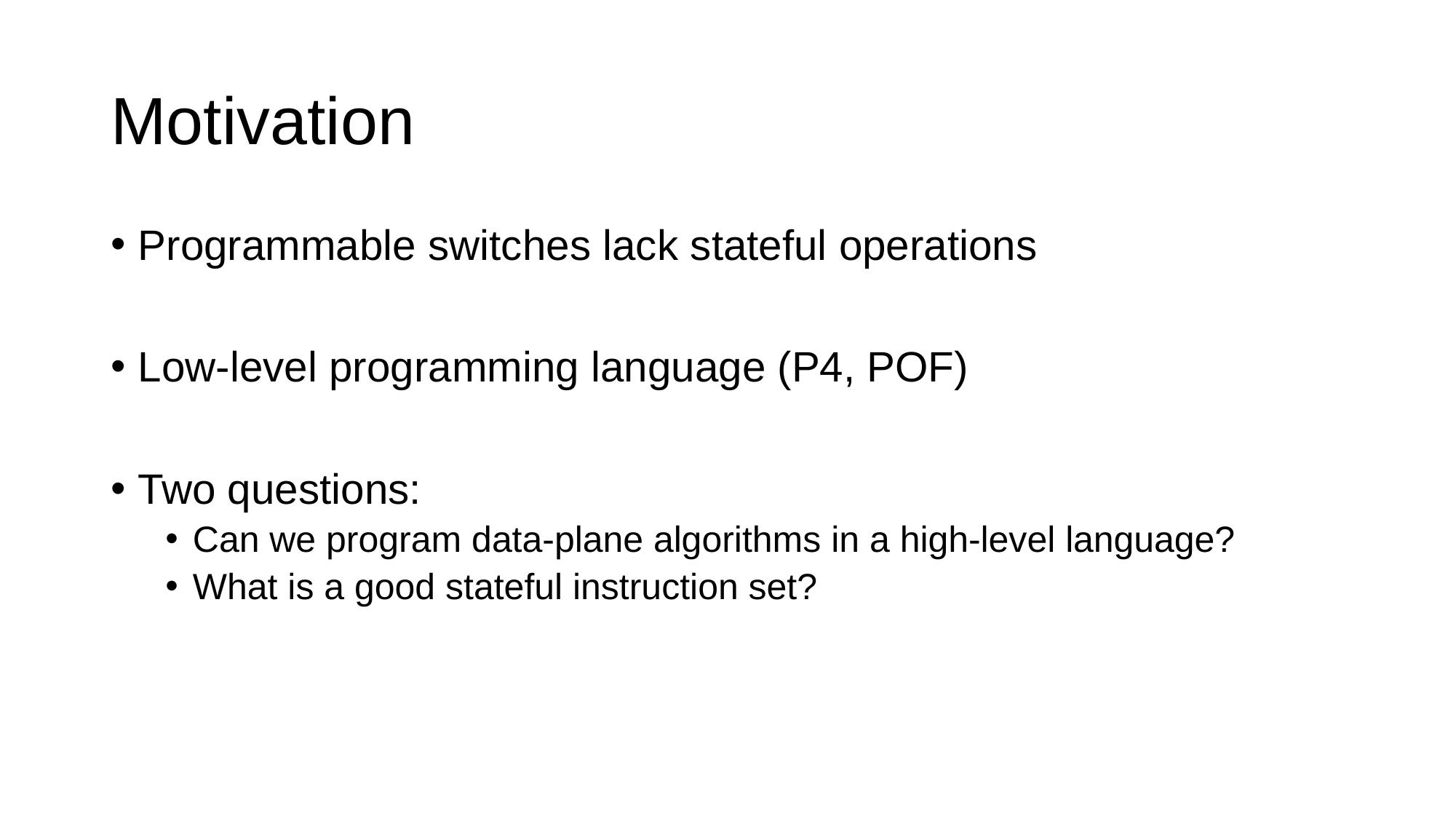

# Motivation
Programmable switches lack stateful operations

Low-level programming language (P4, POF)

Two questions:
Can we program data-plane algorithms in a high-level language?
What is a good stateful instruction set?